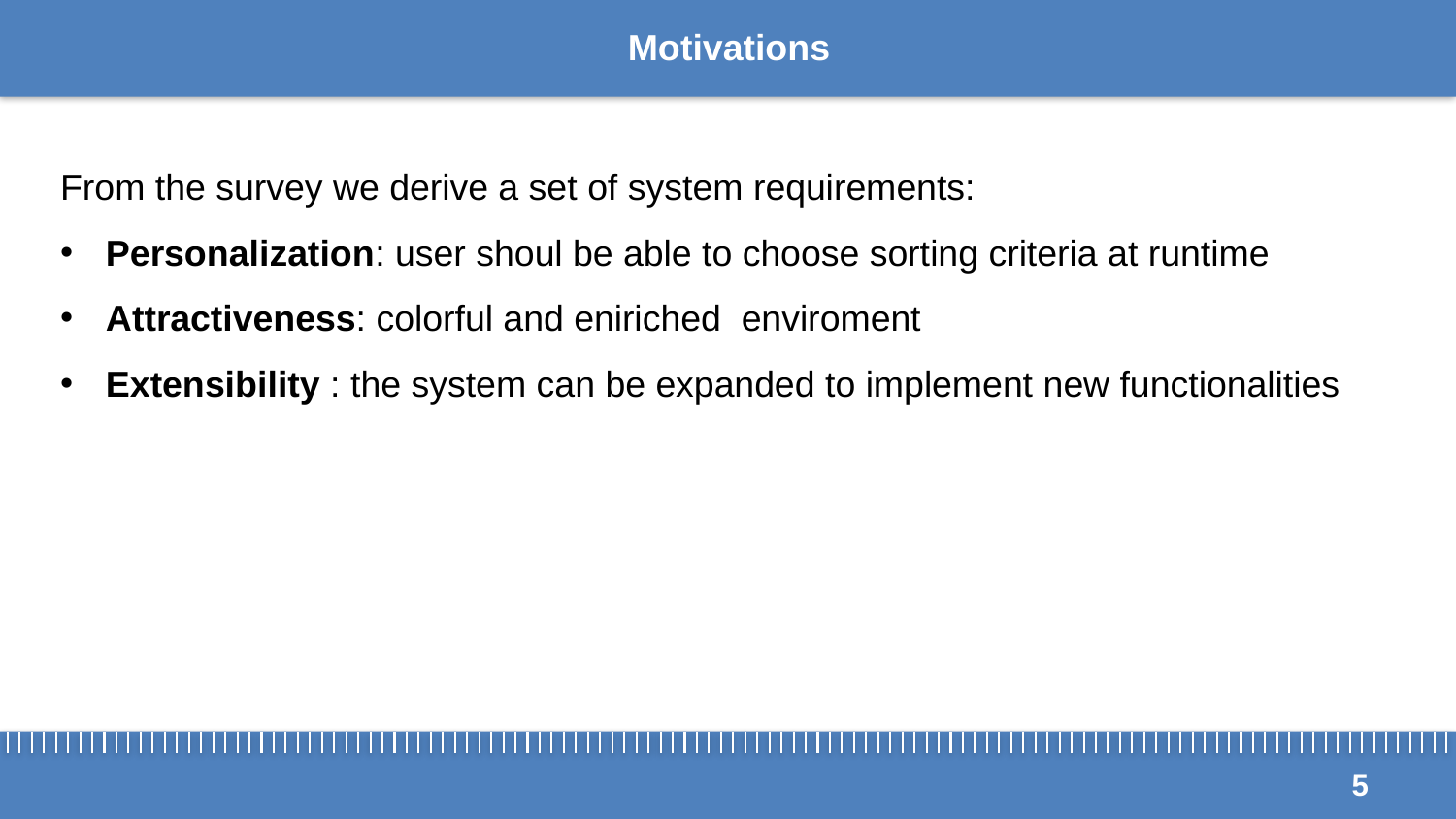

# Motivations
From the survey we derive a set of system requirements:
Personalization: user shoul be able to choose sorting criteria at runtime
Attractiveness: colorful and eniriched  enviroment
Extensibility : the system can be expanded to implement new functionalities

5